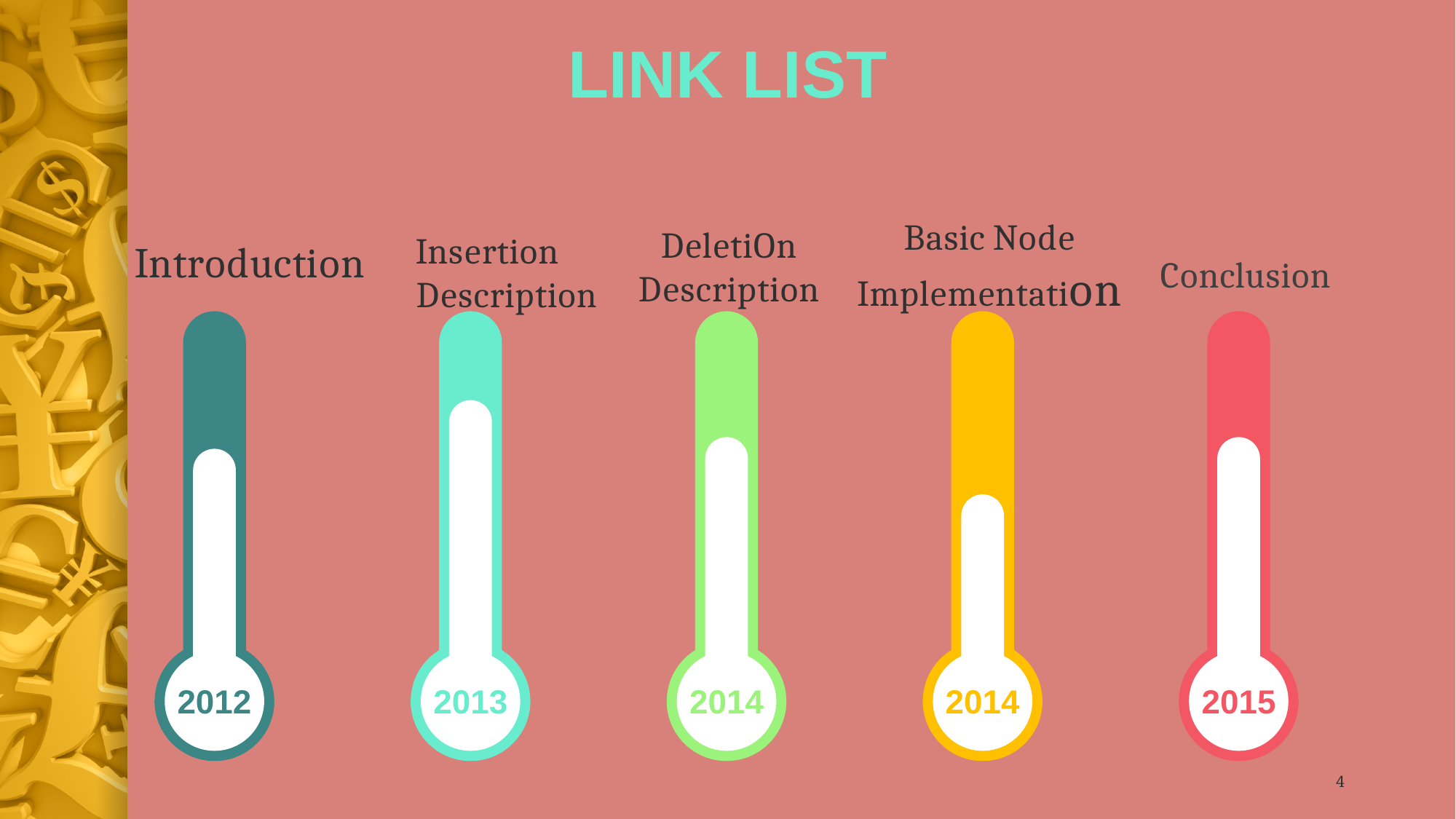

LINK LIST
Basic Node Implementation

DeletiOn Description

Insertion
Description
Introduction

Conclusion

2012
2013
2014
2014
2015

4